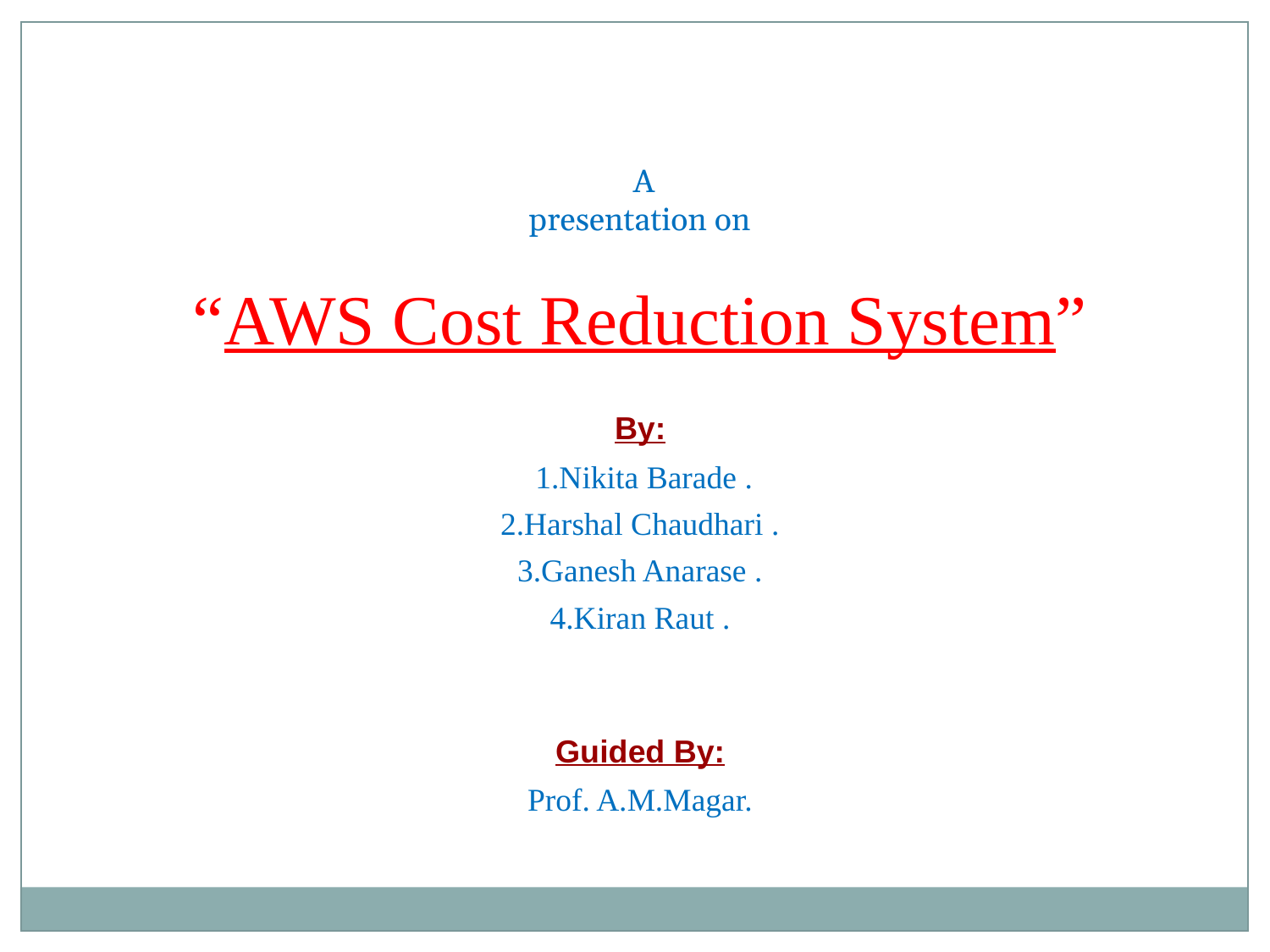

A
presentation on

“AWS Cost Reduction System”

By:
 1.Nikita Barade .
2.Harshal Chaudhari .
3.Ganesh Anarase .
4.Kiran Raut .

Guided By:
Prof. A.M.Magar.